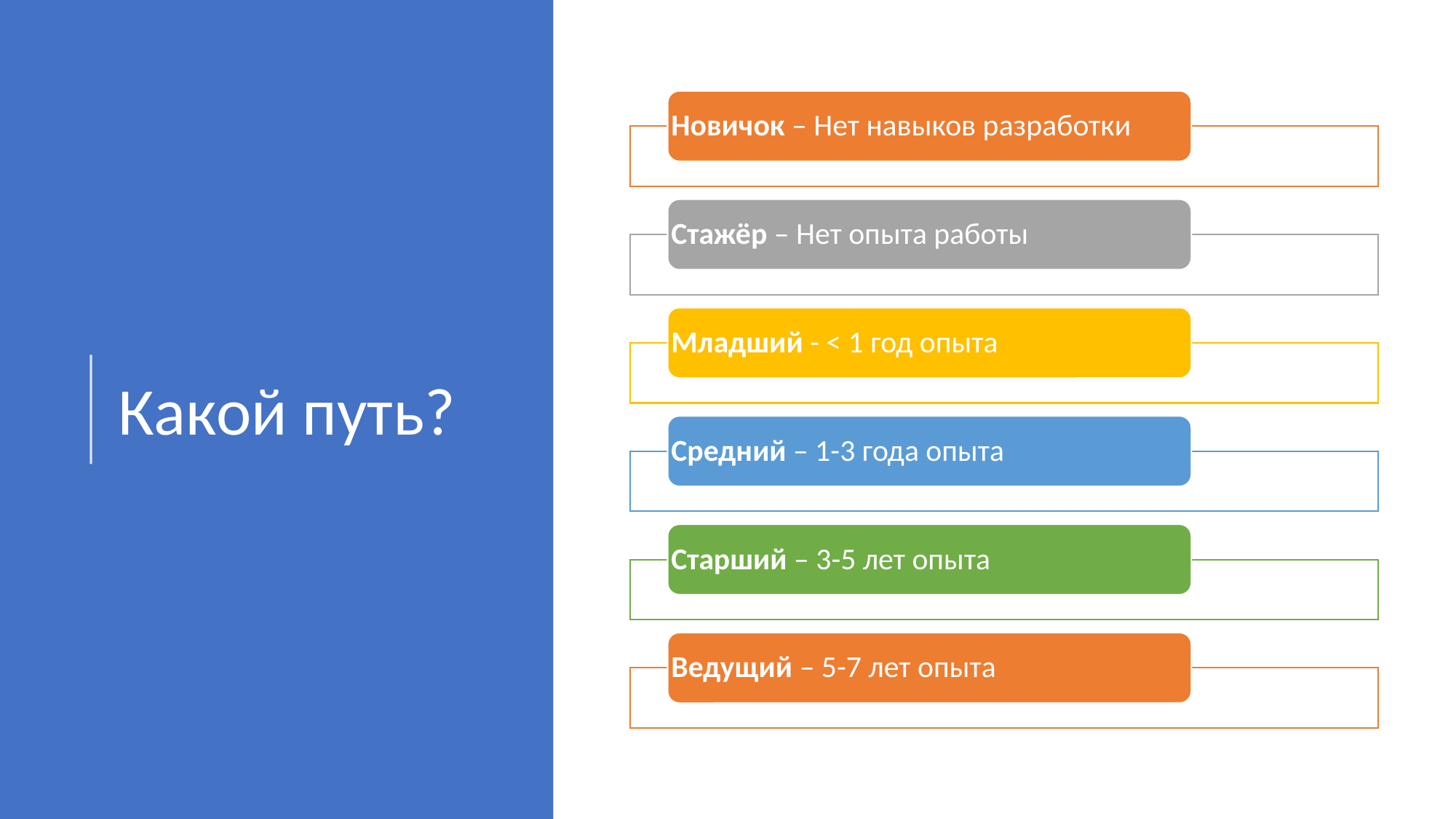

# Какой путь?

Новичок – Нет навыков разработки

Стажёр – Нет опыта работы

Младший - < 1 год опыта

Средний – 1-3 года опыта

Старший – 3-5 лет опыта

Ведущий – 5-7 лет опыта